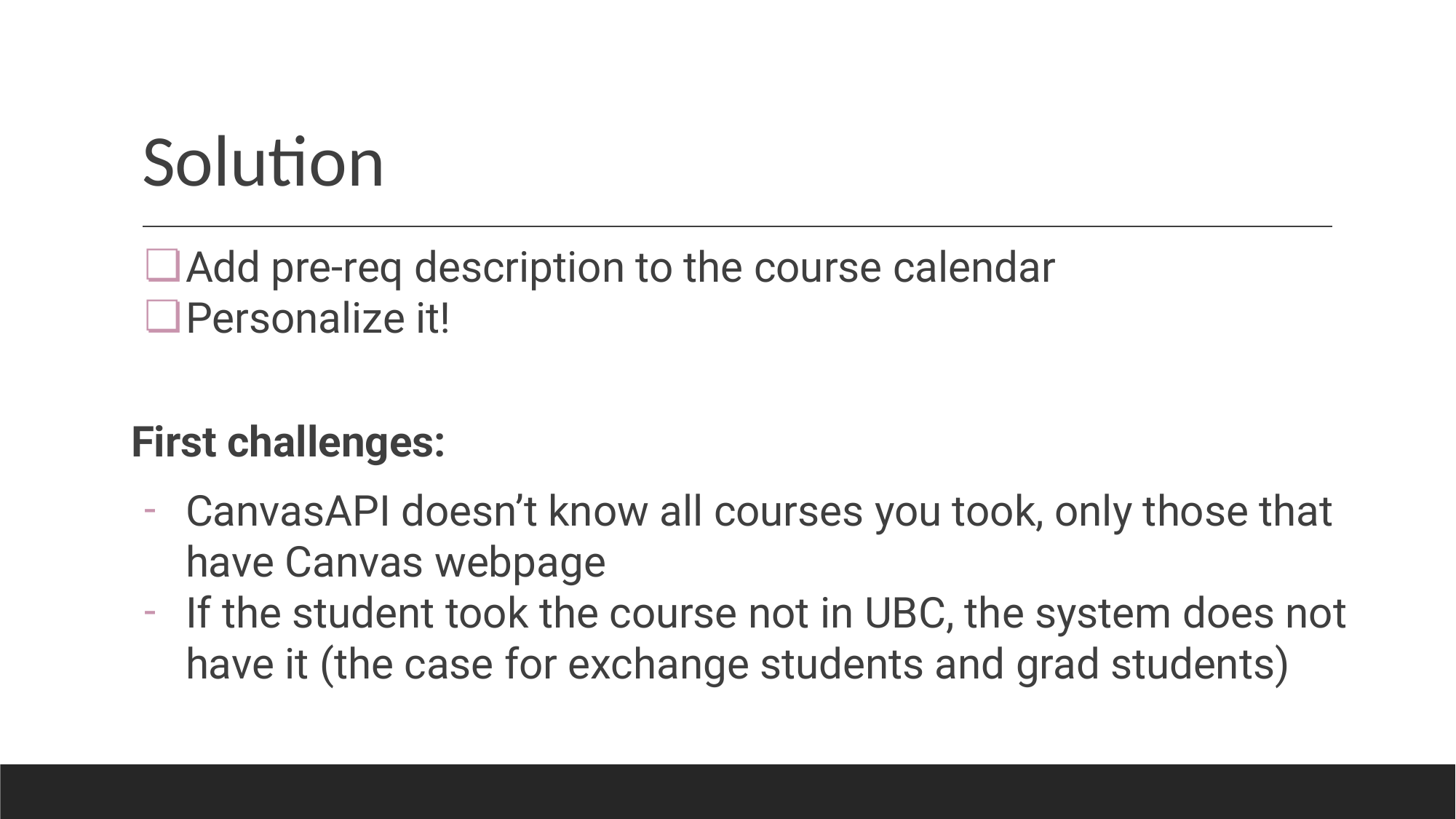

# Solution
Add pre-req description to the course calendar
Personalize it!

First challenges:
CanvasAPI doesn’t know all courses you took, only those that have Canvas webpage
If the student took the course not in UBC, the system does not have it (the case for exchange students and grad students)